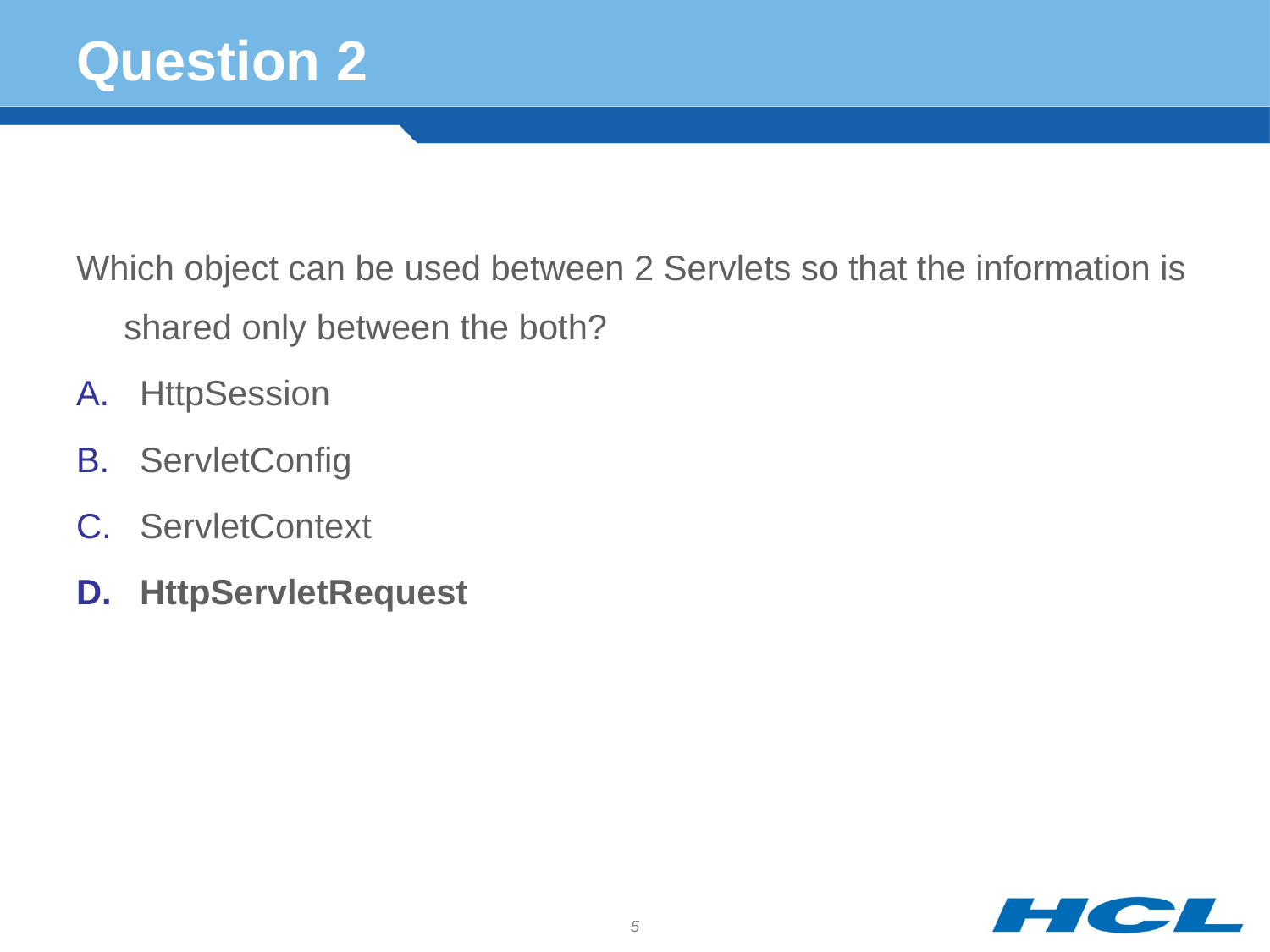

# Question 2
Which object can be used between 2 Servlets so that the information is shared only between the both?
HttpSession
ServletConfig
ServletContext
HttpServletRequest
5